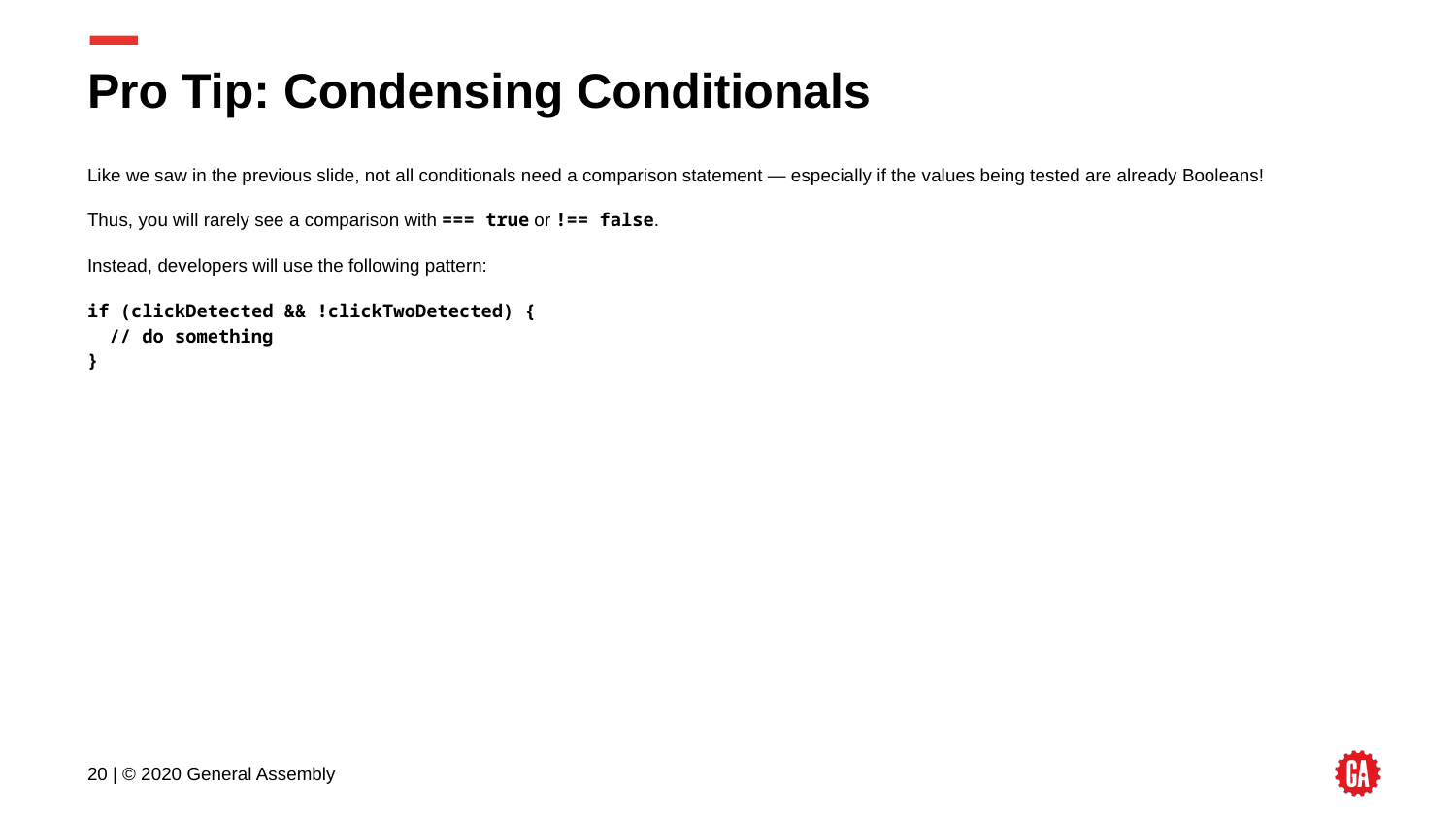

# Pro Tip: Condensing Conditionals
Like we saw in the previous slide, not all conditionals need a comparison statement — especially if the values being tested are already Booleans!
Thus, you will rarely see a comparison with === true or !== false.
Instead, developers will use the following pattern:
if (clickDetected && !clickTwoDetected) {
  // do something
}

20 | © 2020 General Assembly